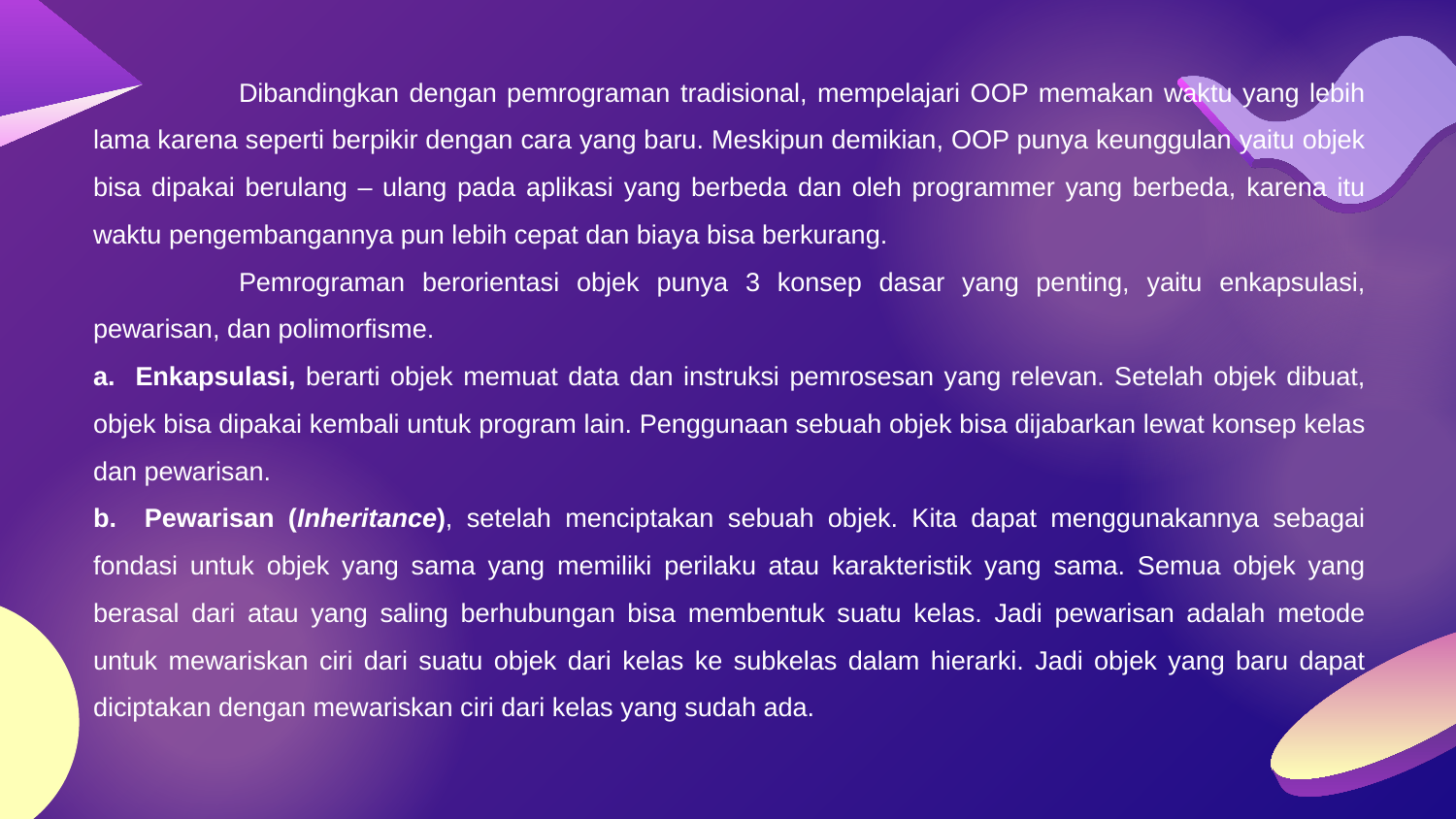

Dibandingkan dengan pemrograman tradisional, mempelajari OOP memakan waktu yang lebih lama karena seperti berpikir dengan cara yang baru. Meskipun demikian, OOP punya keunggulan yaitu objek bisa dipakai berulang – ulang pada aplikasi yang berbeda dan oleh programmer yang berbeda, karena itu waktu pengembangannya pun lebih cepat dan biaya bisa berkurang.
	Pemrograman berorientasi objek punya 3 konsep dasar yang penting, yaitu enkapsulasi, pewarisan, dan polimorfisme.
a.  Enkapsulasi, berarti objek memuat data dan instruksi pemrosesan yang relevan. Setelah objek dibuat, objek bisa dipakai kembali untuk program lain. Penggunaan sebuah objek bisa dijabarkan lewat konsep kelas dan pewarisan.
b.  Pewarisan (Inheritance), setelah menciptakan sebuah objek. Kita dapat menggunakannya sebagai fondasi untuk objek yang sama yang memiliki perilaku atau karakteristik yang sama. Semua objek yang berasal dari atau yang saling berhubungan bisa membentuk suatu kelas. Jadi pewarisan adalah metode untuk mewariskan ciri dari suatu objek dari kelas ke subkelas dalam hierarki. Jadi objek yang baru dapat diciptakan dengan mewariskan ciri dari kelas yang sudah ada.